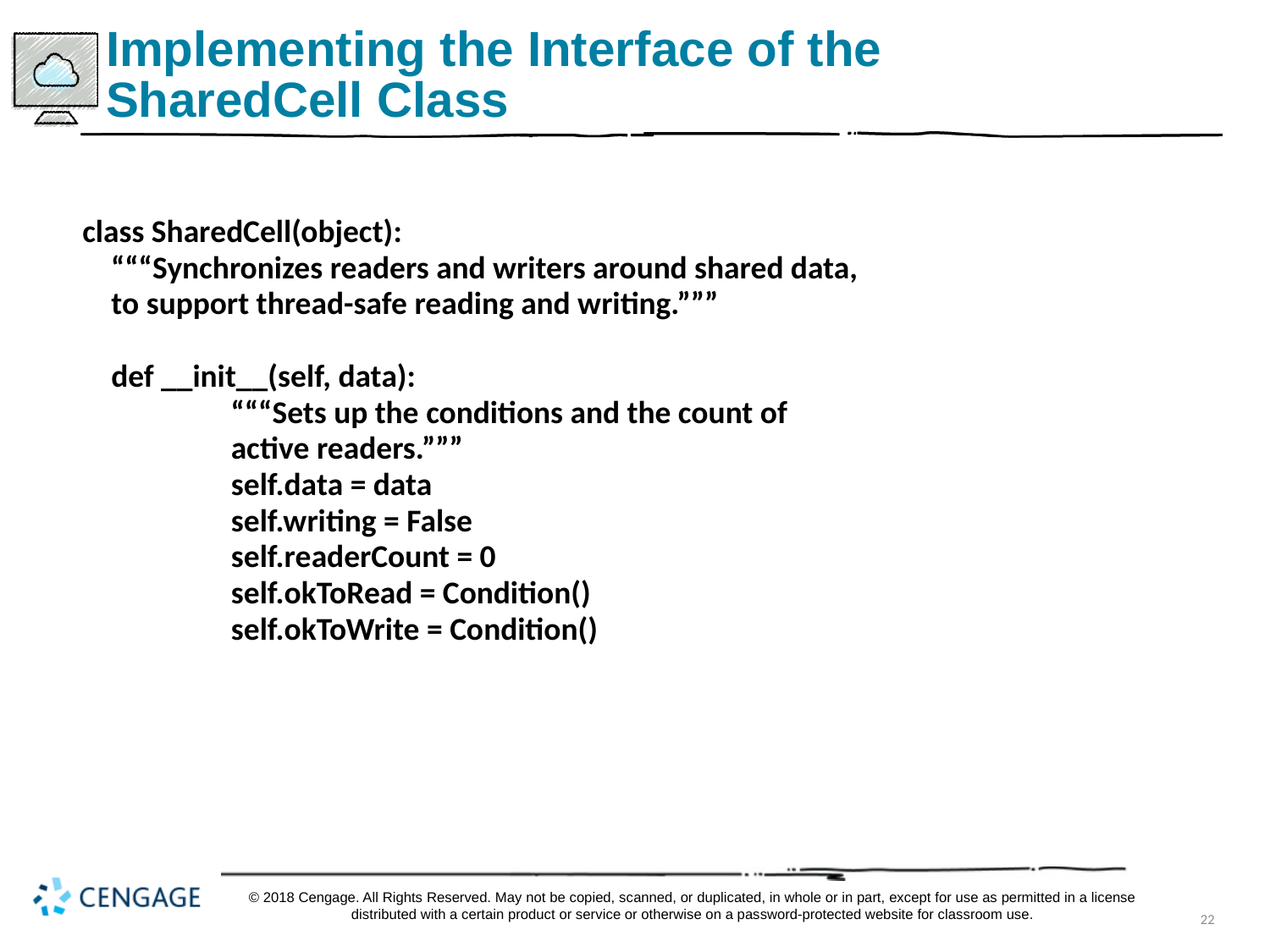

# Implementing the Interface of the SharedCell Class
class SharedCell(object):
    “““Synchronizes readers and writers around shared data,
    to support thread-safe reading and writing.”””

    def __init__(self, data):
 	   “““Sets up the conditions and the count of
	   active readers.”””
	   self.data = data
	   self.writing = False
	   self.readerCount = 0
	   self.okToRead = Condition()
	   self.okToWrite = Condition()
© 2018 Cengage. All Rights Reserved. May not be copied, scanned, or duplicated, in whole or in part, except for use as permitted in a license distributed with a certain product or service or otherwise on a password-protected website for classroom use.